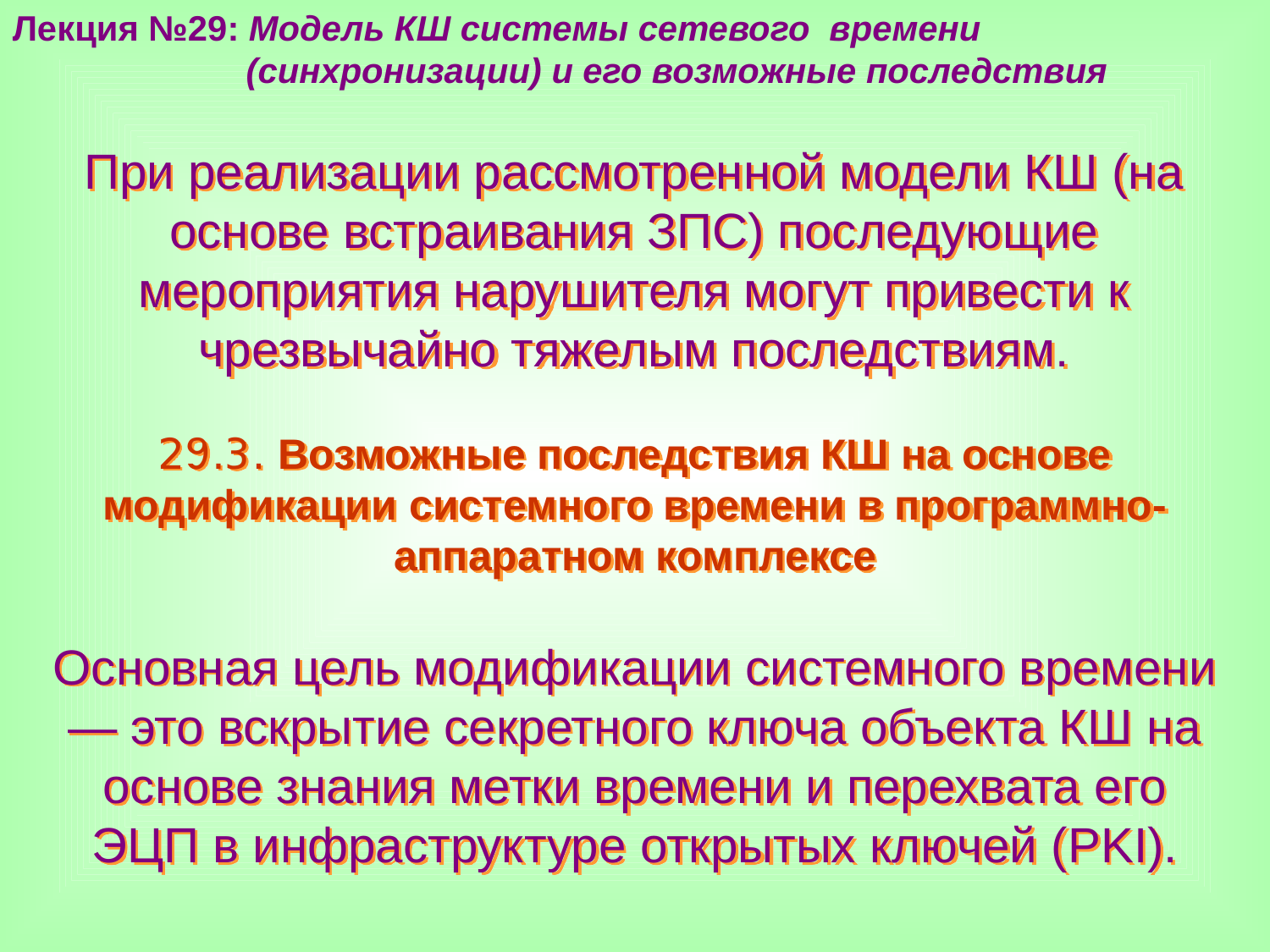

Лекция №29: Модель КШ системы сетевого  времени
                        (синхронизации) и его возможные последствия
При реализации рассмотренной модели КШ (на основе встраивания ЗПС) последующие мероприятия нарушителя могут привести к чрезвычайно тяжелым последствиям.
29.3. Возможные последствия КШ на основе модификации системного времени в программно-аппаратном комплексе
Основная цель модификации системного времени — это вскрытие секретного ключа объекта КШ на основе знания метки времени и перехвата его ЭЦП в инфраструктуре открытых ключей (PKI).